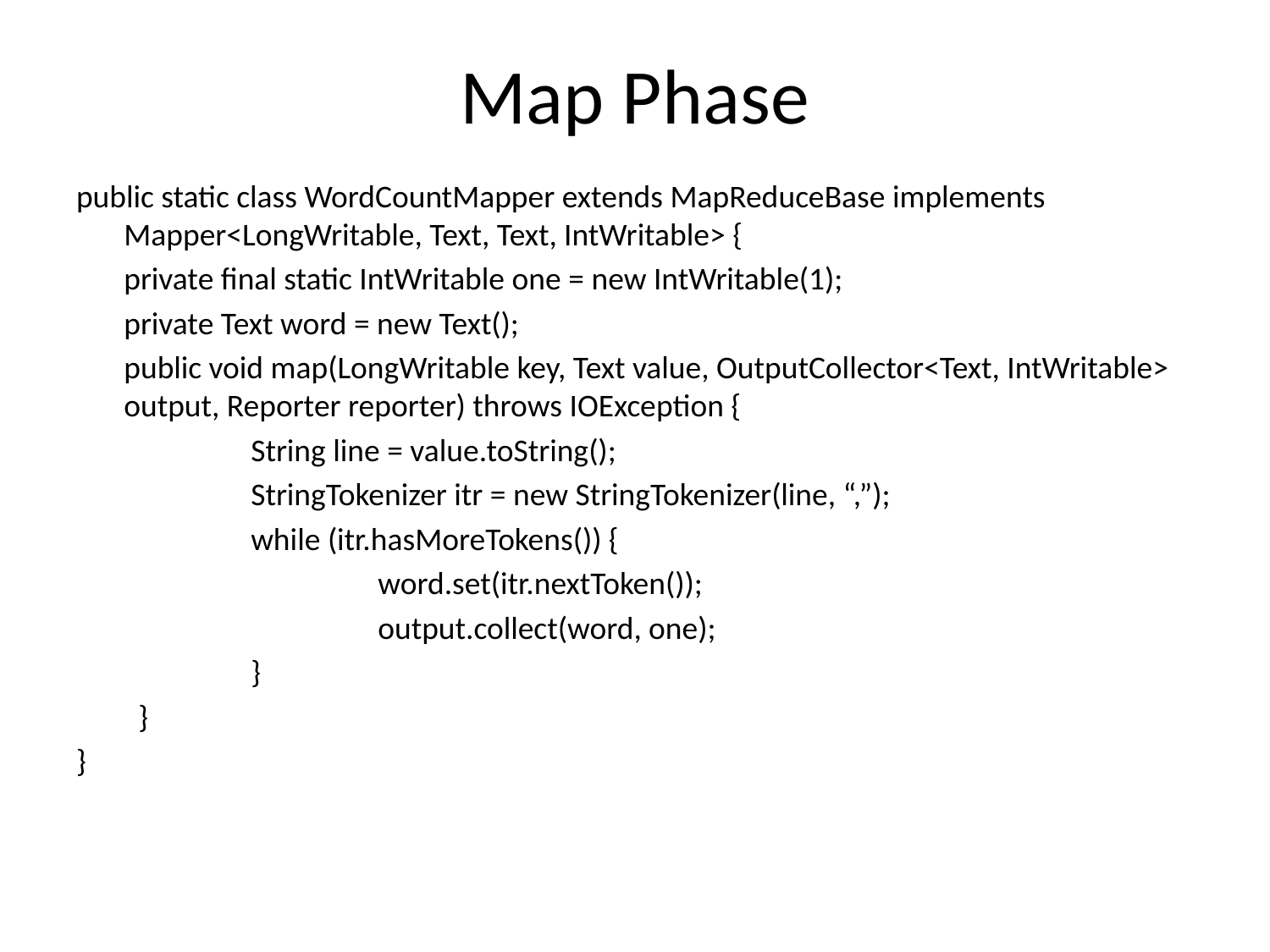

# Map Phase
public static class WordCountMapper extends MapReduceBase implements Mapper<LongWritable, Text, Text, IntWritable> {
	private final static IntWritable one = new IntWritable(1);
	private Text word = new Text();
	public void map(LongWritable key, Text value, OutputCollector<Text, IntWritable> output, Reporter reporter) throws IOException {
		String line = value.toString();
		StringTokenizer itr = new StringTokenizer(line, “,”);
		while (itr.hasMoreTokens()) {
			word.set(itr.nextToken());
			output.collect(word, one);
		}
	  }
}